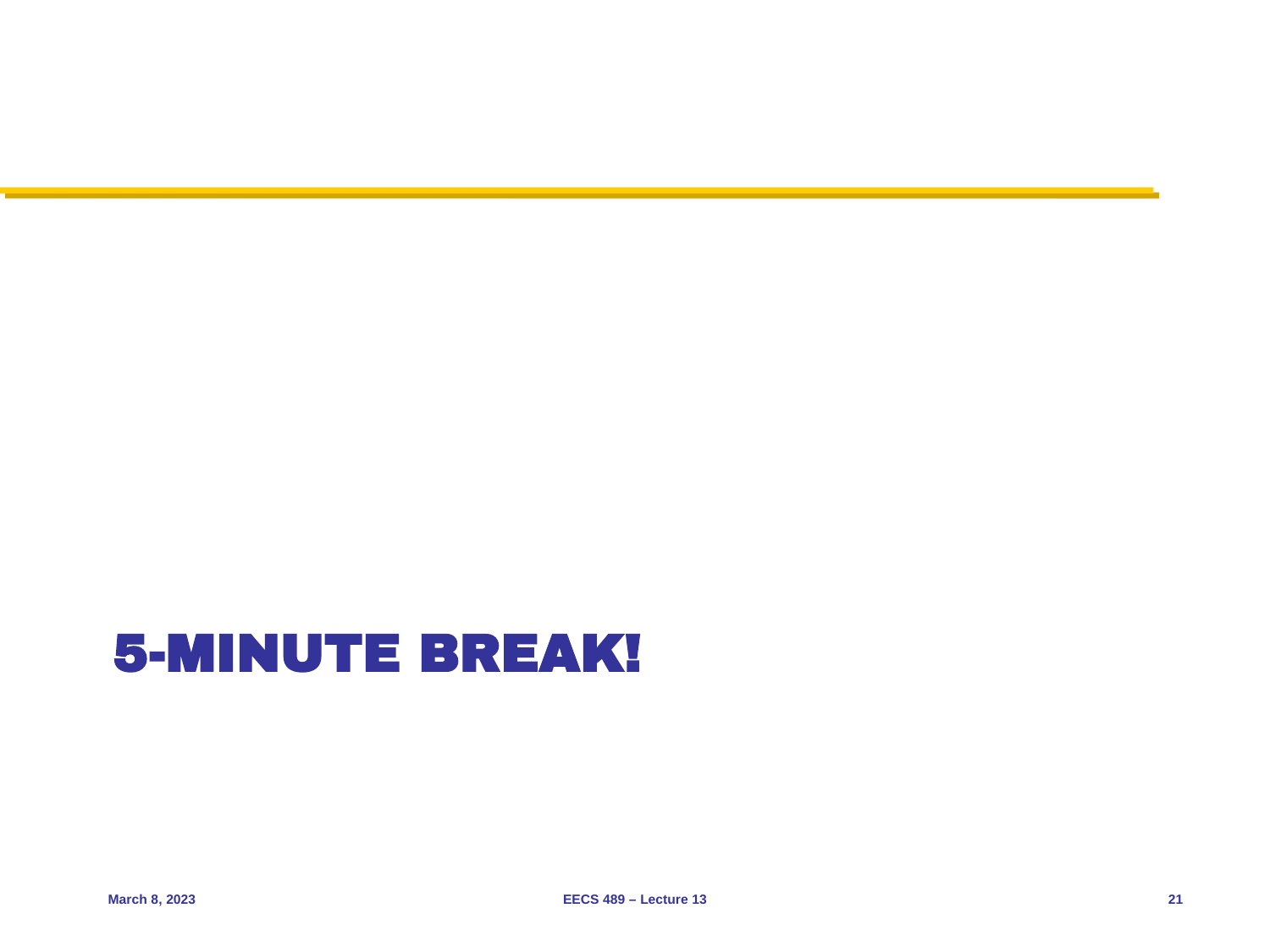

# 5-minute break!
March 8, 2023
EECS 489 – Lecture 13
21